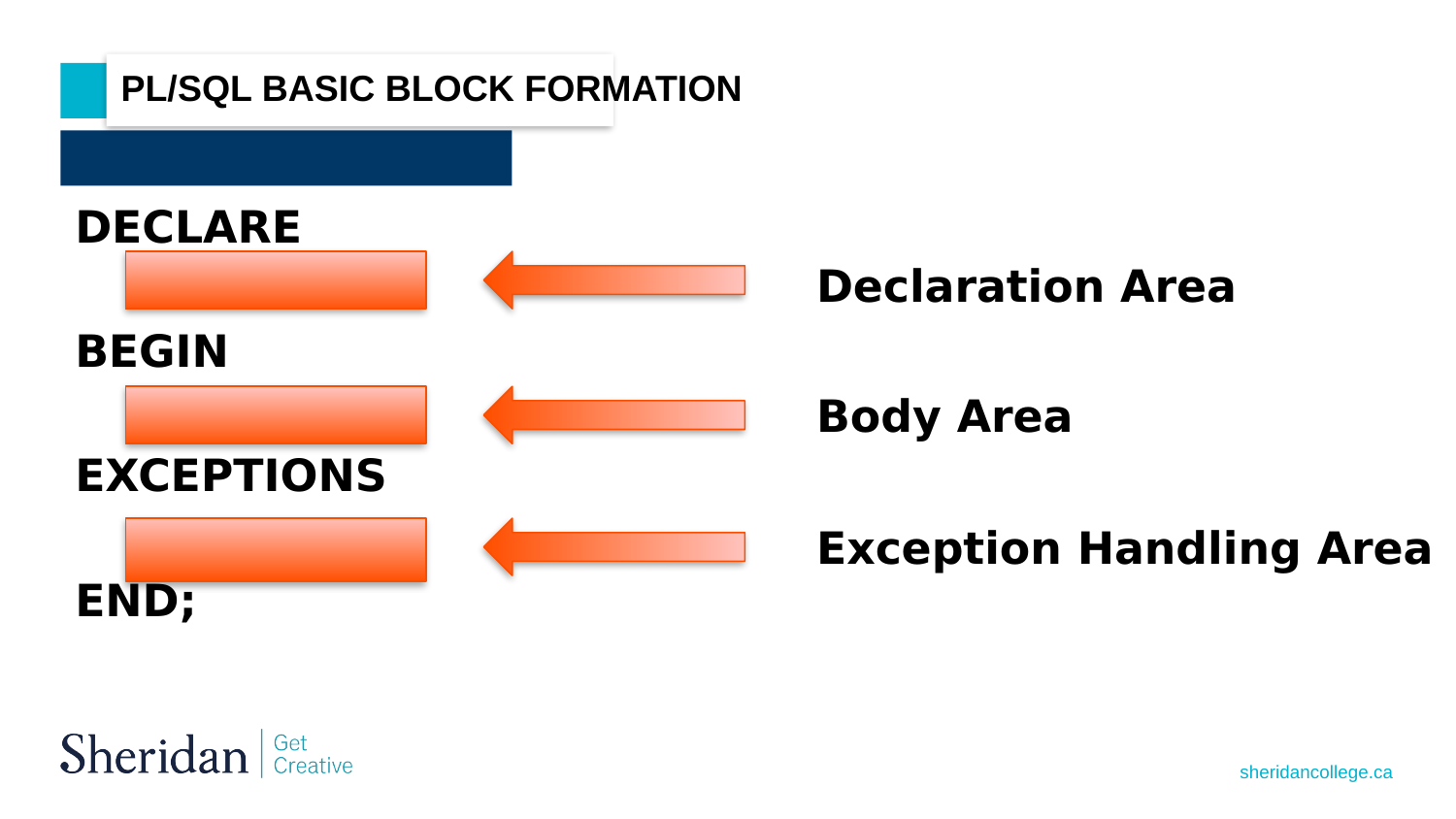

PL/SQL Basic block formation

DECLARE

BEGIN

EXCEPTIONS

END;
Declaration Area

Body Area

Exception Handling Area